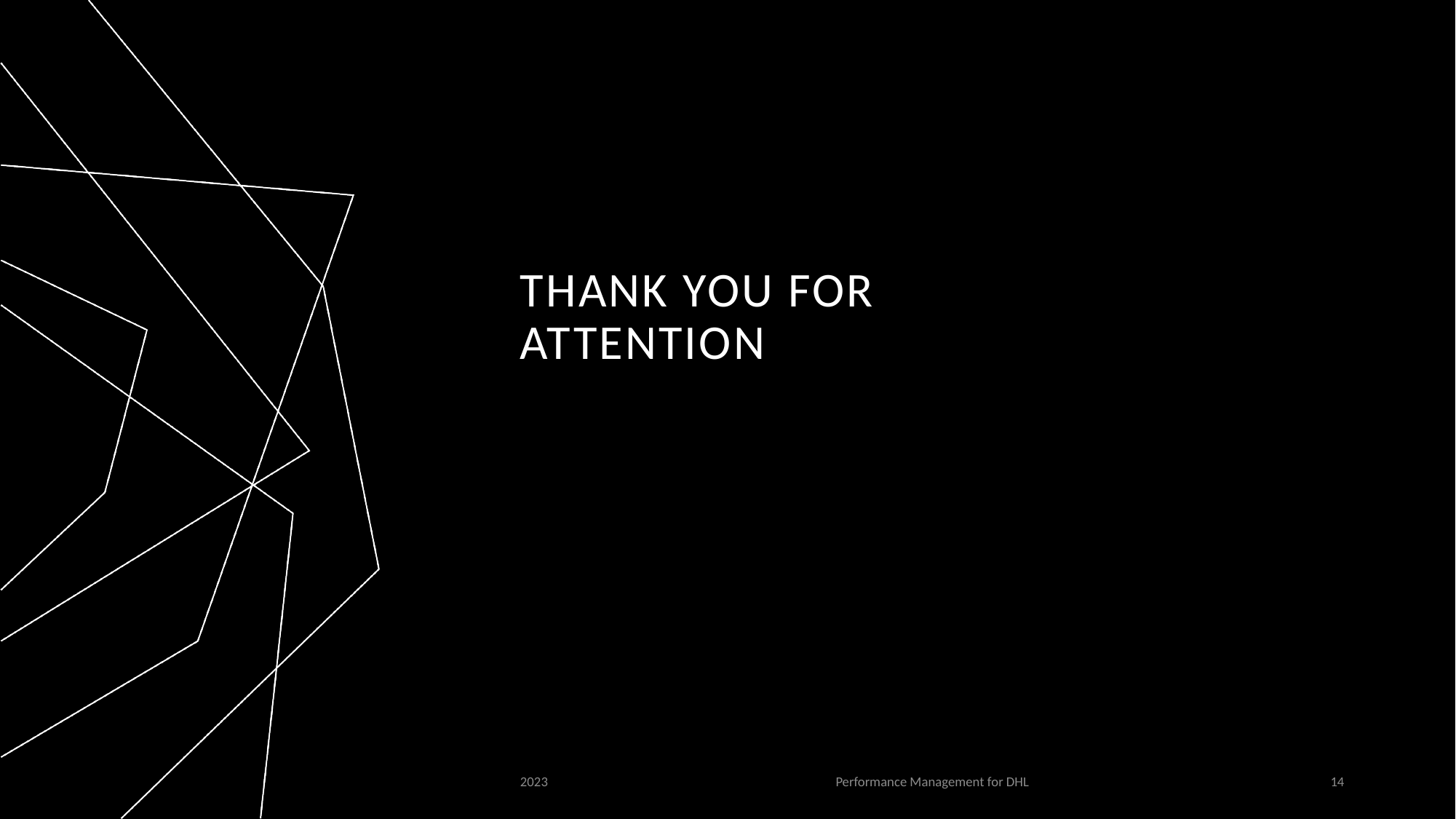

# Thank you for attention

2023
Performance Management for DHL
14